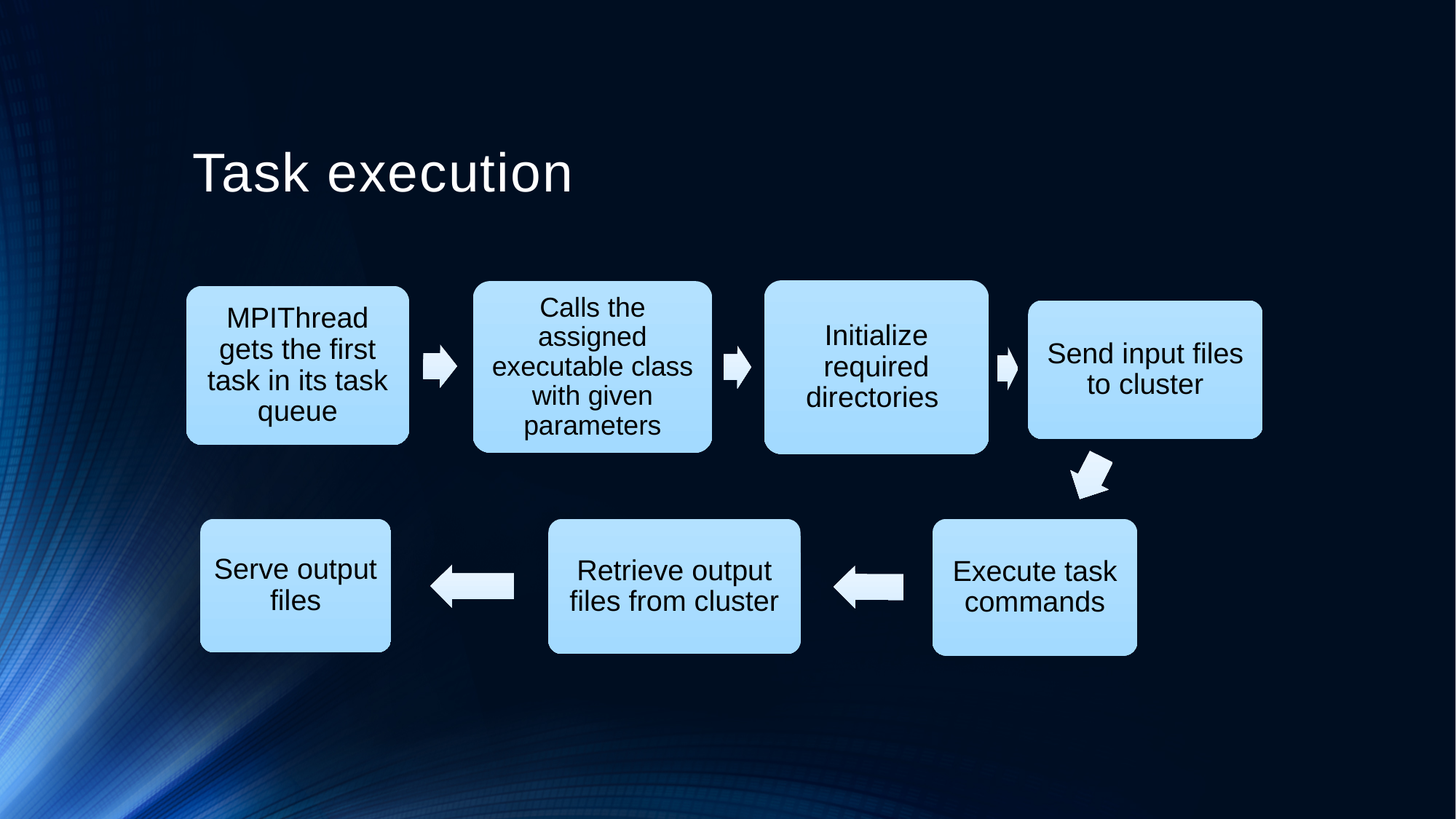

# Task execution
MPIThread gets the first task in its task queue

Calls the assigned executable class with given parameters

Initialize required directories

Send input files to cluster

Execute task commands

Retrieve output files from cluster

Serve output files